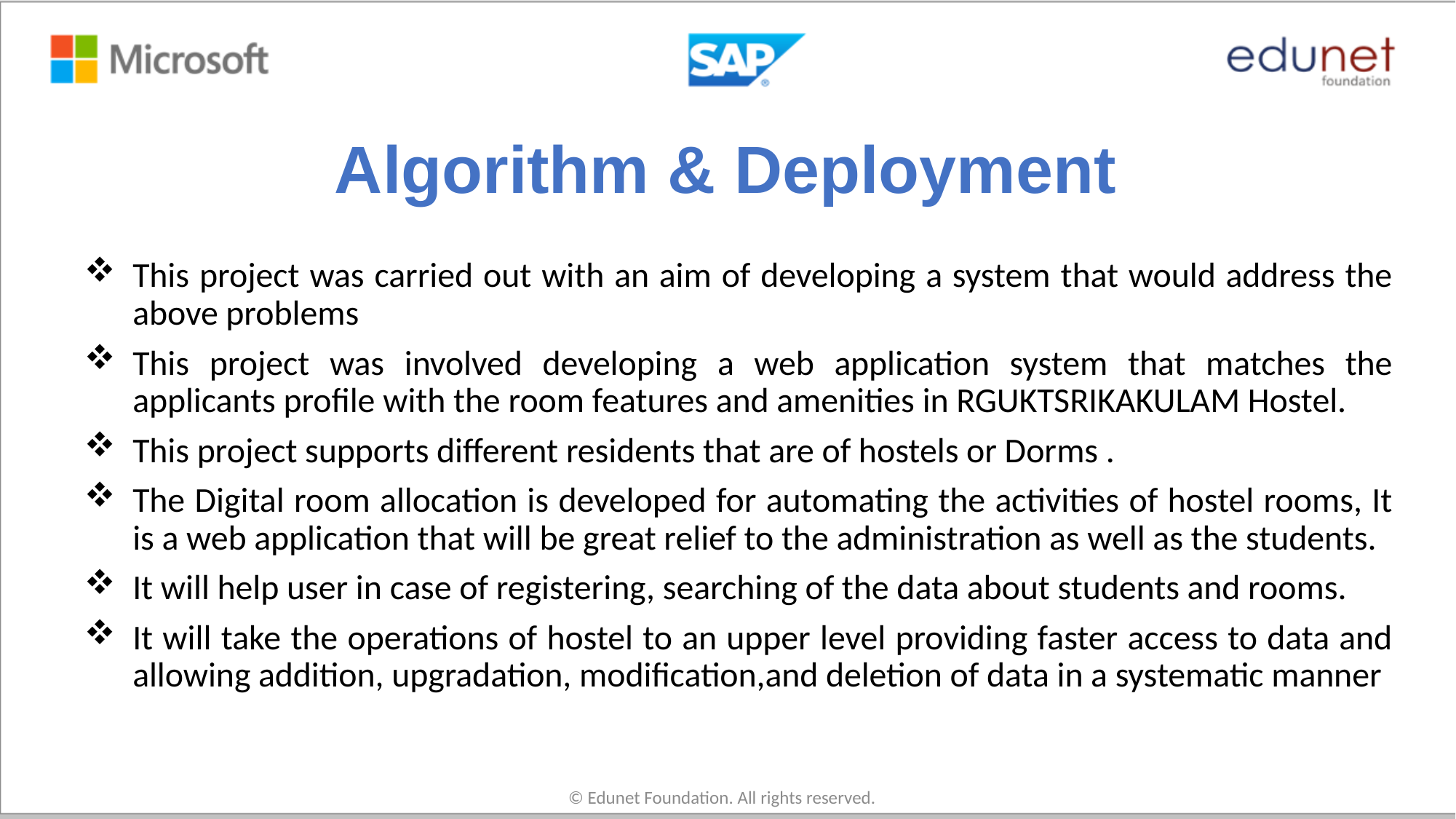

# Algorithm & Deployment
This project was carried out with an aim of developing a system that would address the above problems
This project was involved developing a web application system that matches the applicants profile with the room features and amenities in RGUKTSRIKAKULAM Hostel.
This project supports different residents that are of hostels or Dorms .
The Digital room allocation is developed for automating the activities of hostel rooms, It is a web application that will be great relief to the administration as well as the students.
It will help user in case of registering, searching of the data about students and rooms.
It will take the operations of hostel to an upper level providing faster access to data and allowing addition, upgradation, modification,and deletion of data in a systematic manner

© Edunet Foundation. All rights reserved.